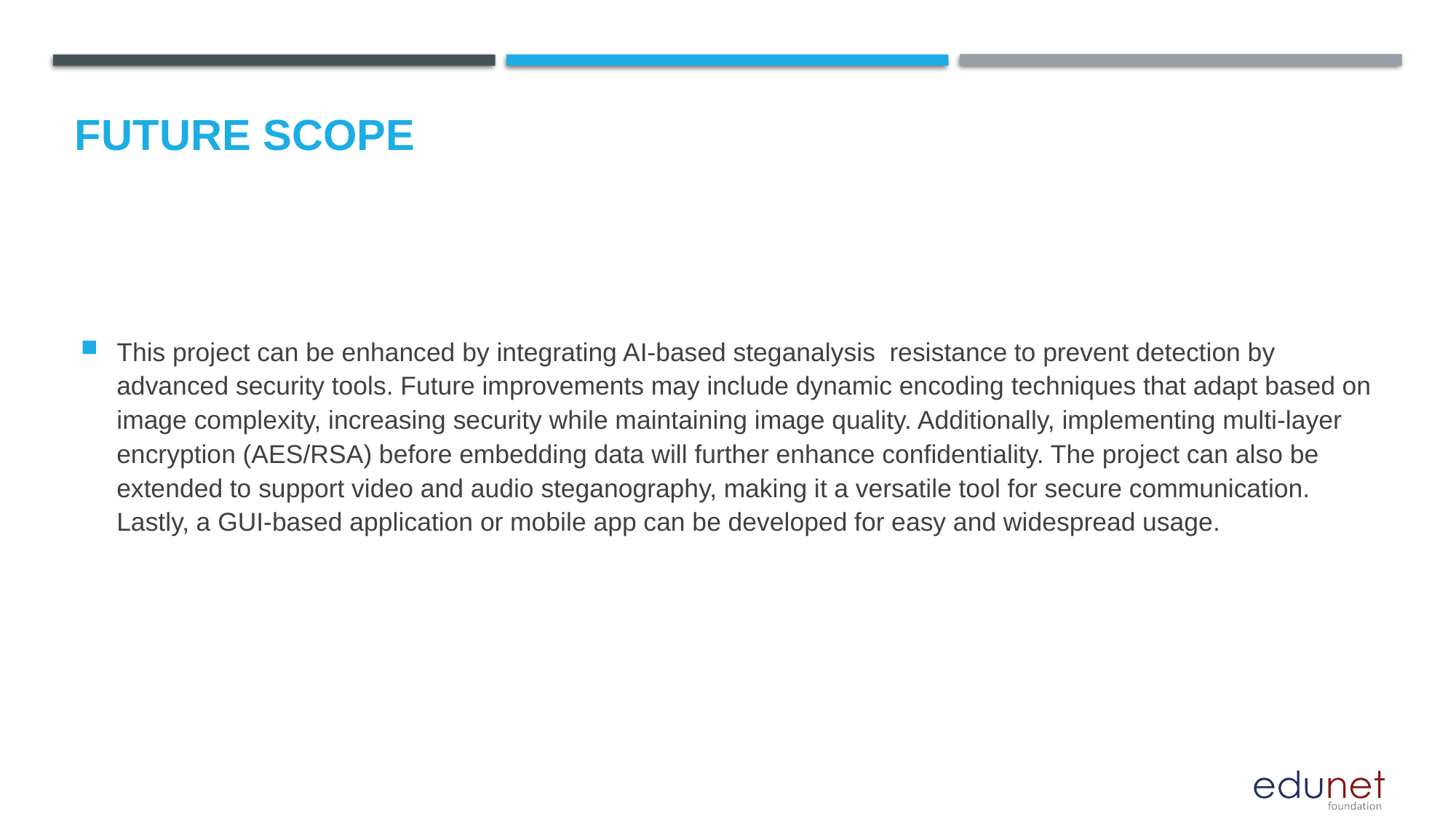

Future scope
This project can be enhanced by integrating AI-based steganalysis  resistance to prevent detection by advanced security tools. Future improvements may include dynamic encoding techniques that adapt based on image complexity, increasing security while maintaining image quality. Additionally, implementing multi-layer encryption (AES/RSA) before embedding data will further enhance confidentiality. The project can also be extended to support video and audio steganography, making it a versatile tool for secure communication. Lastly, a GUI-based application or mobile app can be developed for easy and widespread usage.